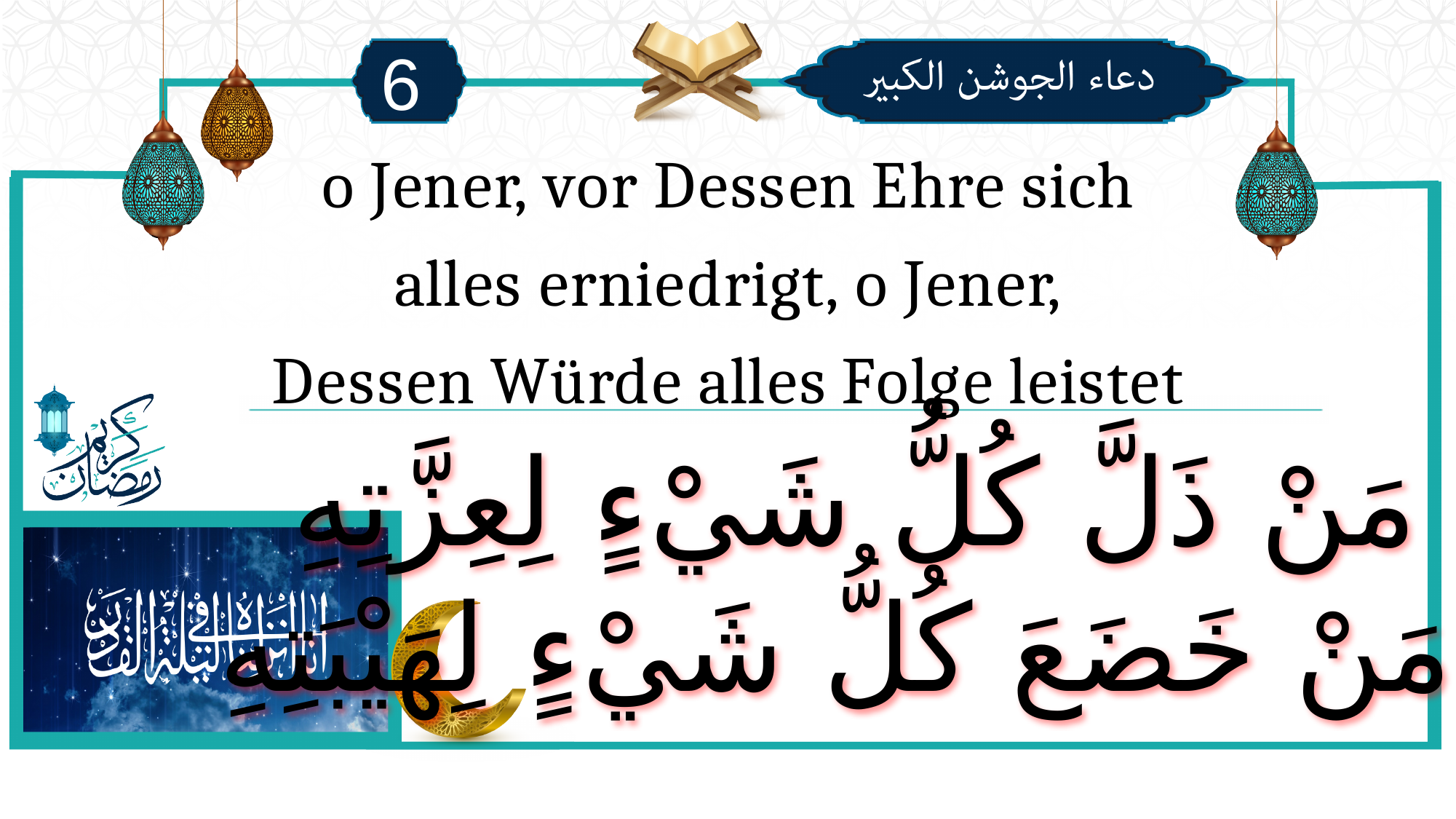

6
o Jener, vor Dessen Ehre sich
 alles erniedrigt, o Jener,
Dessen Würde alles Folge leistet
يا مَنْ ذَلَّ كُلُّ شَيْءٍ لِعِزَّتِهِ
يا مَنْ خَضَعَ كُلُّ شَيْءٍ لِهَيْبَتِهِ